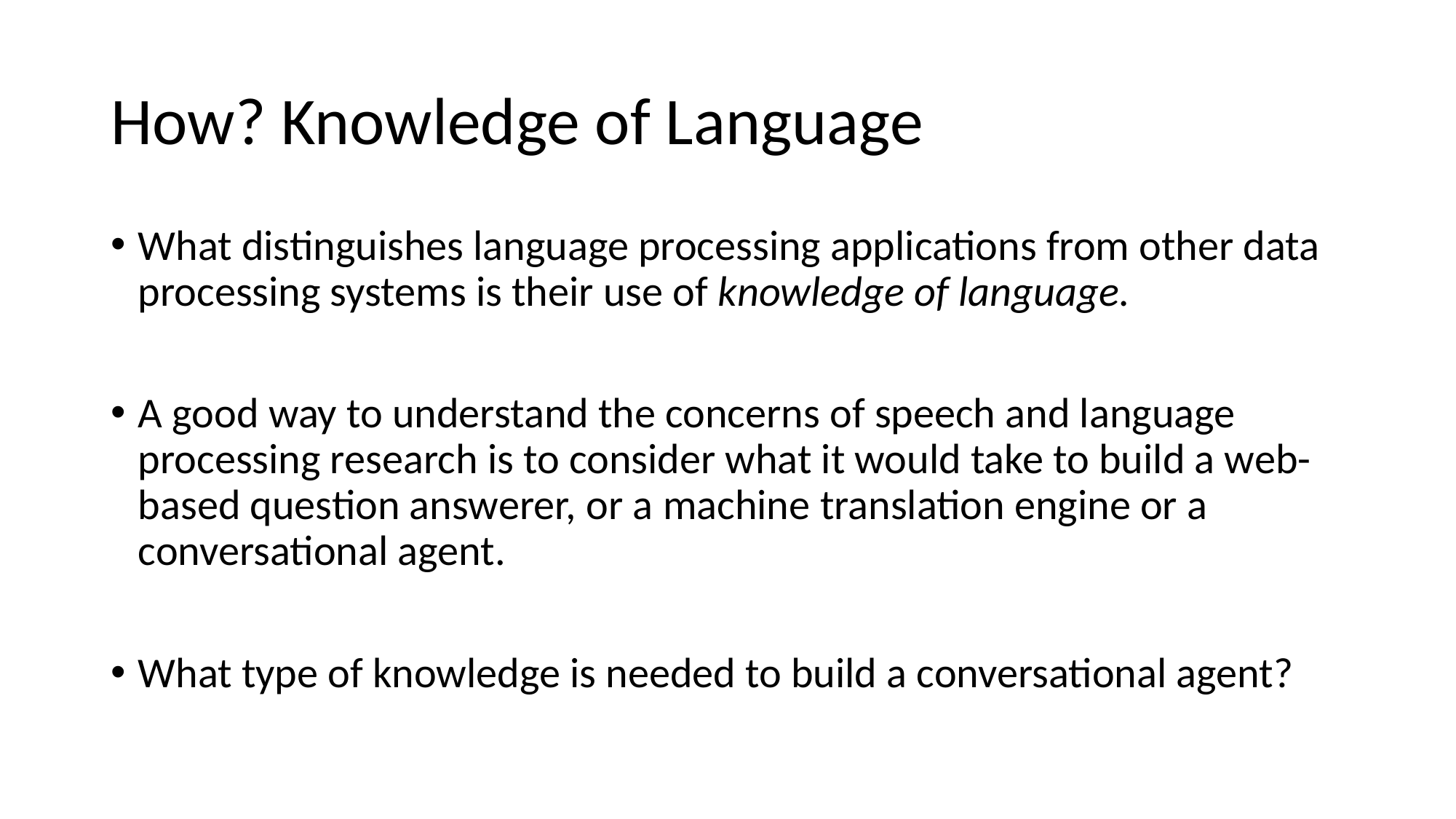

# How? Knowledge of Language
What distinguishes language processing applications from other data processing systems is their use of knowledge of language.

A good way to understand the concerns of speech and language processing research is to consider what it would take to build a web-based question answerer, or a machine translation engine or a conversational agent.

What type of knowledge is needed to build a conversational agent?